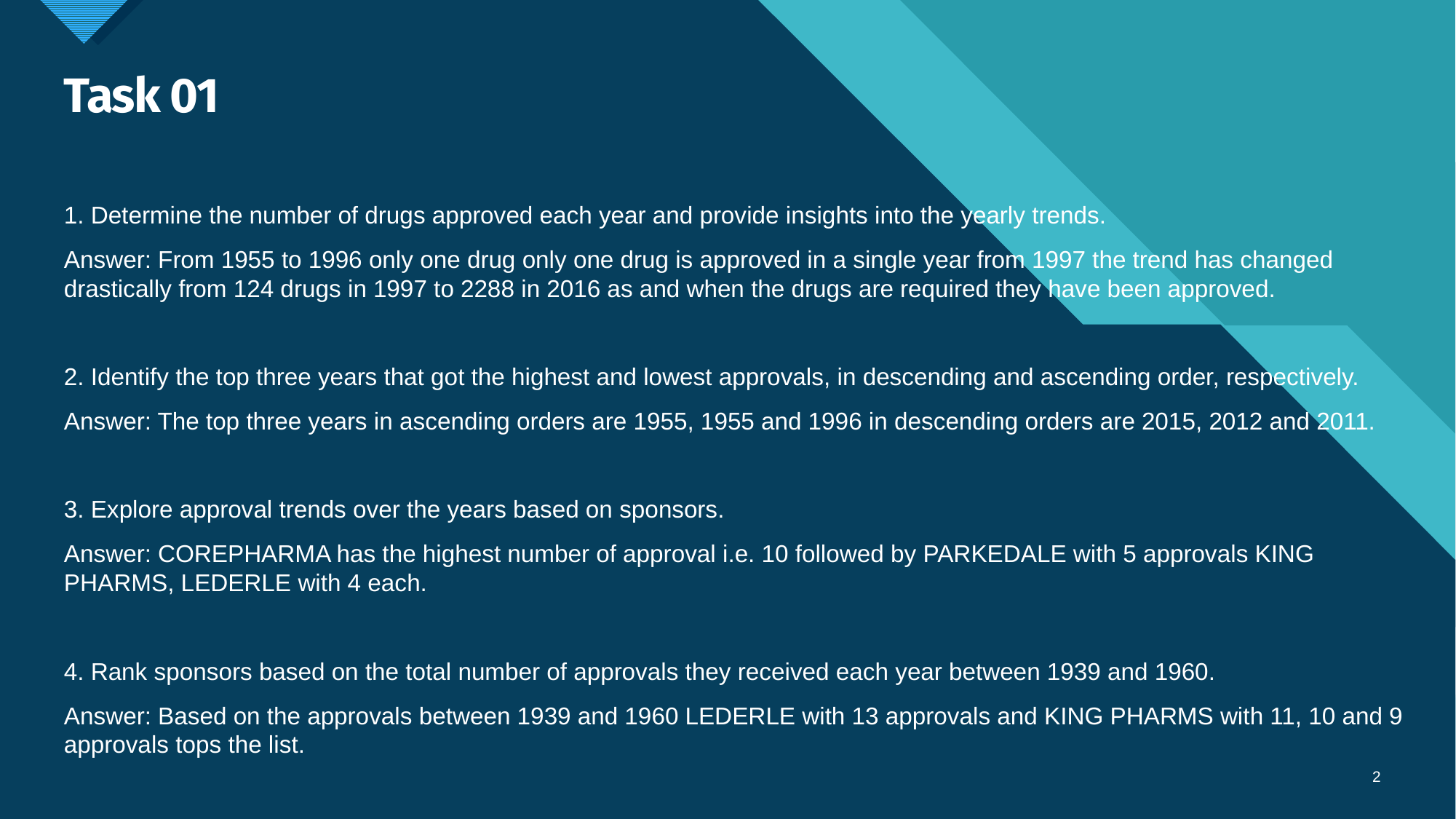

# Task 01
1. Determine the number of drugs approved each year and provide insights into the yearly trends.
Answer: From 1955 to 1996 only one drug only one drug is approved in a single year from 1997 the trend has changed drastically from 124 drugs in 1997 to 2288 in 2016 as and when the drugs are required they have been approved.

2. Identify the top three years that got the highest and lowest approvals, in descending and ascending order, respectively.
Answer: The top three years in ascending orders are 1955, 1955 and 1996 in descending orders are 2015, 2012 and 2011.

3. Explore approval trends over the years based on sponsors.
Answer: COREPHARMA has the highest number of approval i.e. 10 followed by PARKEDALE with 5 approvals KING PHARMS, LEDERLE with 4 each.

4. Rank sponsors based on the total number of approvals they received each year between 1939 and 1960.
Answer: Based on the approvals between 1939 and 1960 LEDERLE with 13 approvals and KING PHARMS with 11, 10 and 9 approvals tops the list.
2